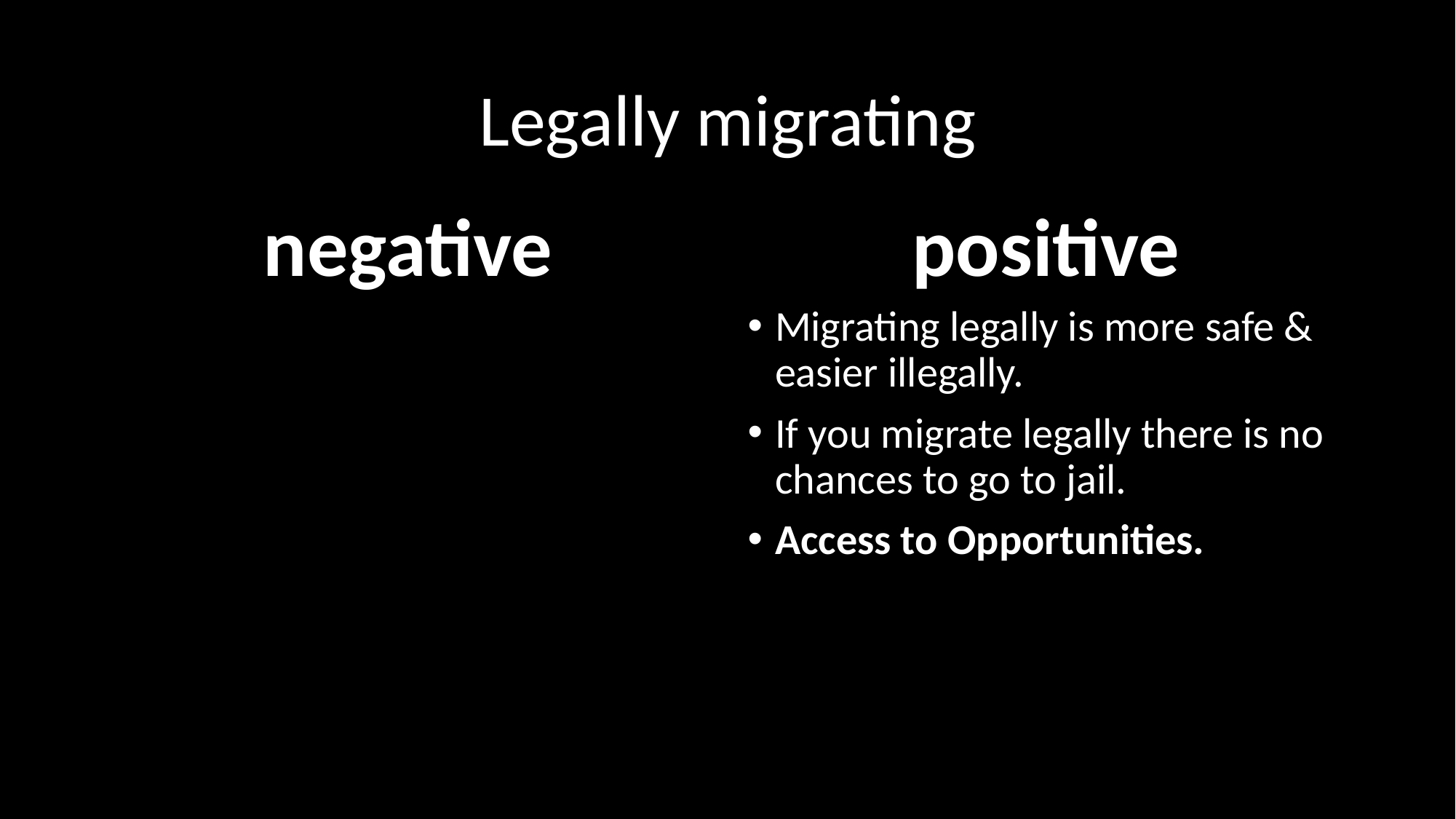

# Legally migrating
negative
positive

Migrating legally is more safe & easier illegally.
If you migrate legally there is no chances to go to jail.
Access to Opportunities.